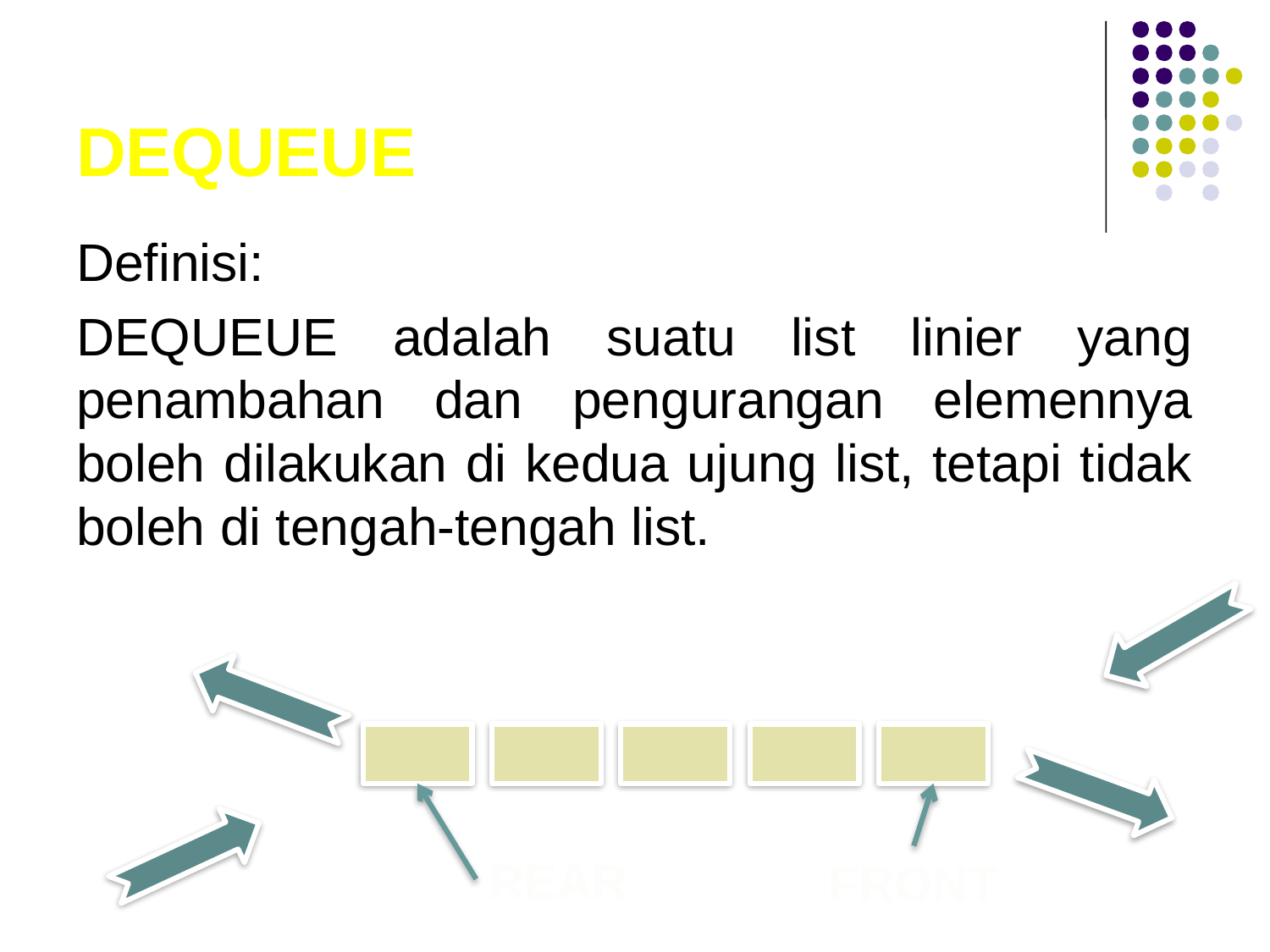

# DEQUEUE
Definisi:
DEQUEUE adalah suatu list linier yang penambahan dan pengurangan elemennya boleh dilakukan di kedua ujung list, tetapi tidak boleh di tengah-tengah list.

REAR
FRONT